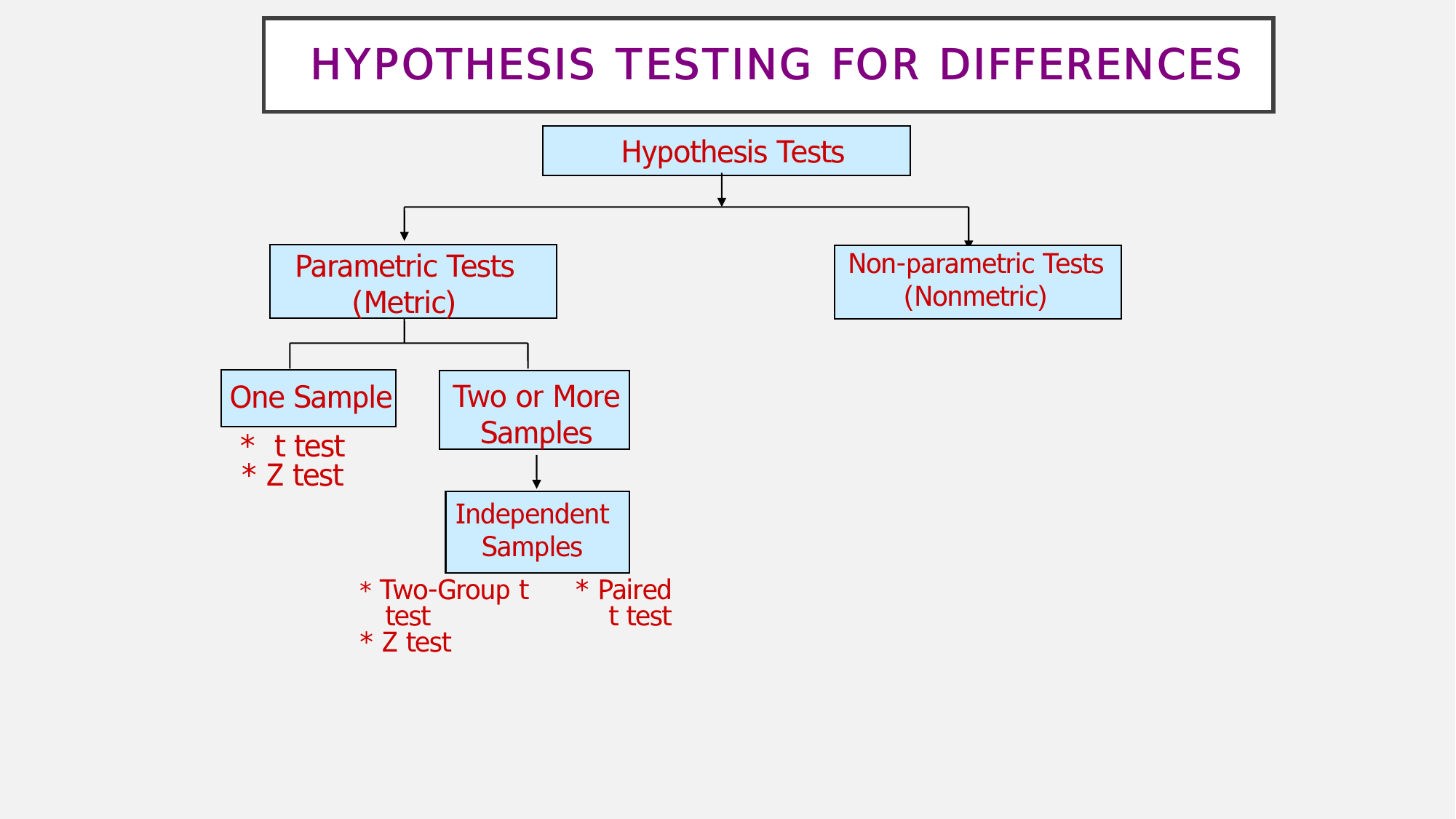

# Hypothesis Testing for Differences

Hypothesis Tests

Non-parametric Tests (Nonmetric)
Parametric Tests (Metric)

Two or More Samples
One Sample

*  t test
* Z test

Independent Samples
* Two-Group t test
* Z test
* Paired
    t test